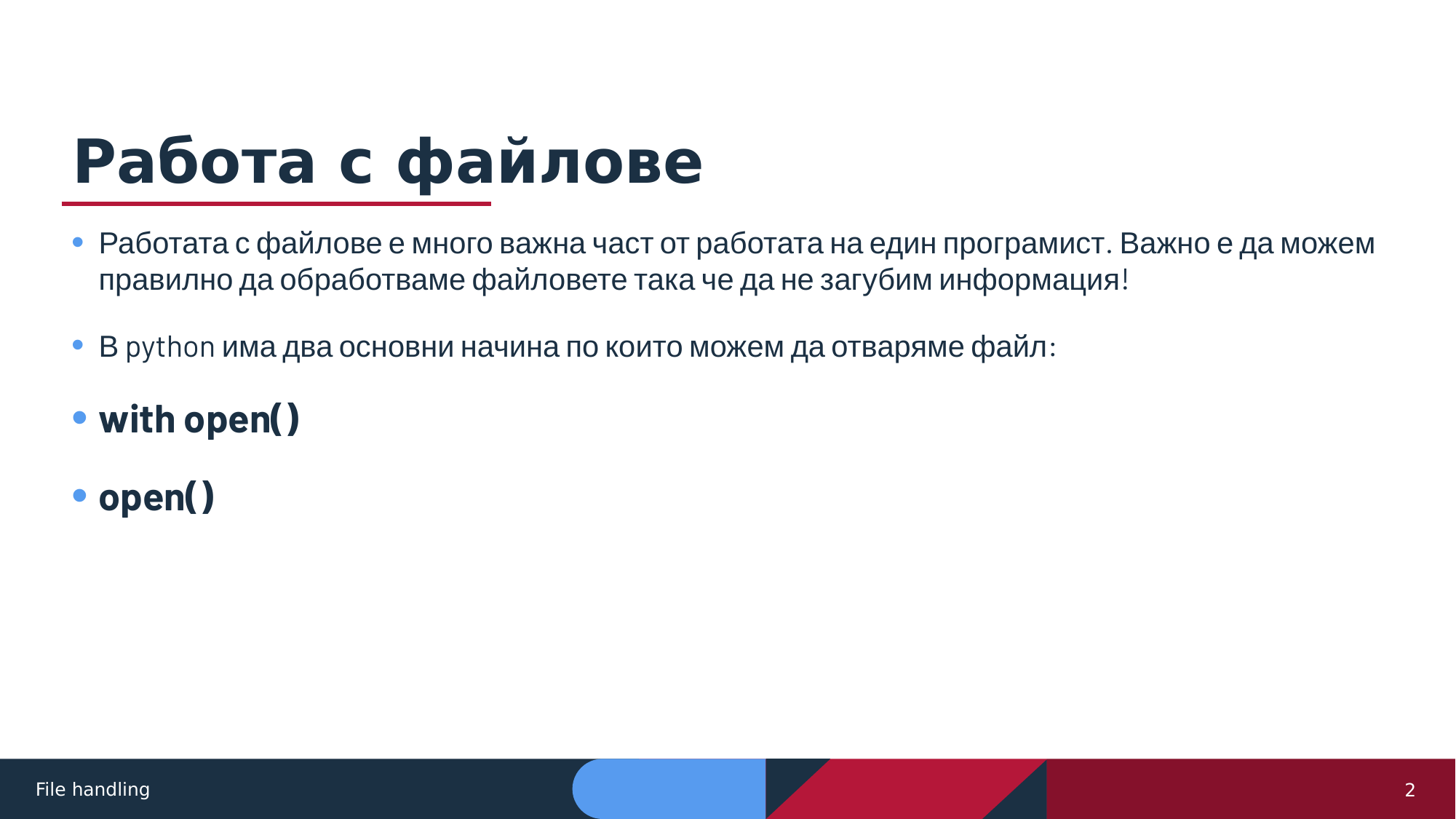

# Работа с файлове
Работата с файлове е много важна част от работата на един програмист. Важно е да можем правилно да обработваме файловете така че да не загубим информация!
В python има два основни начина по които можем да отваряме файл:
with open()
open()
File handling
2